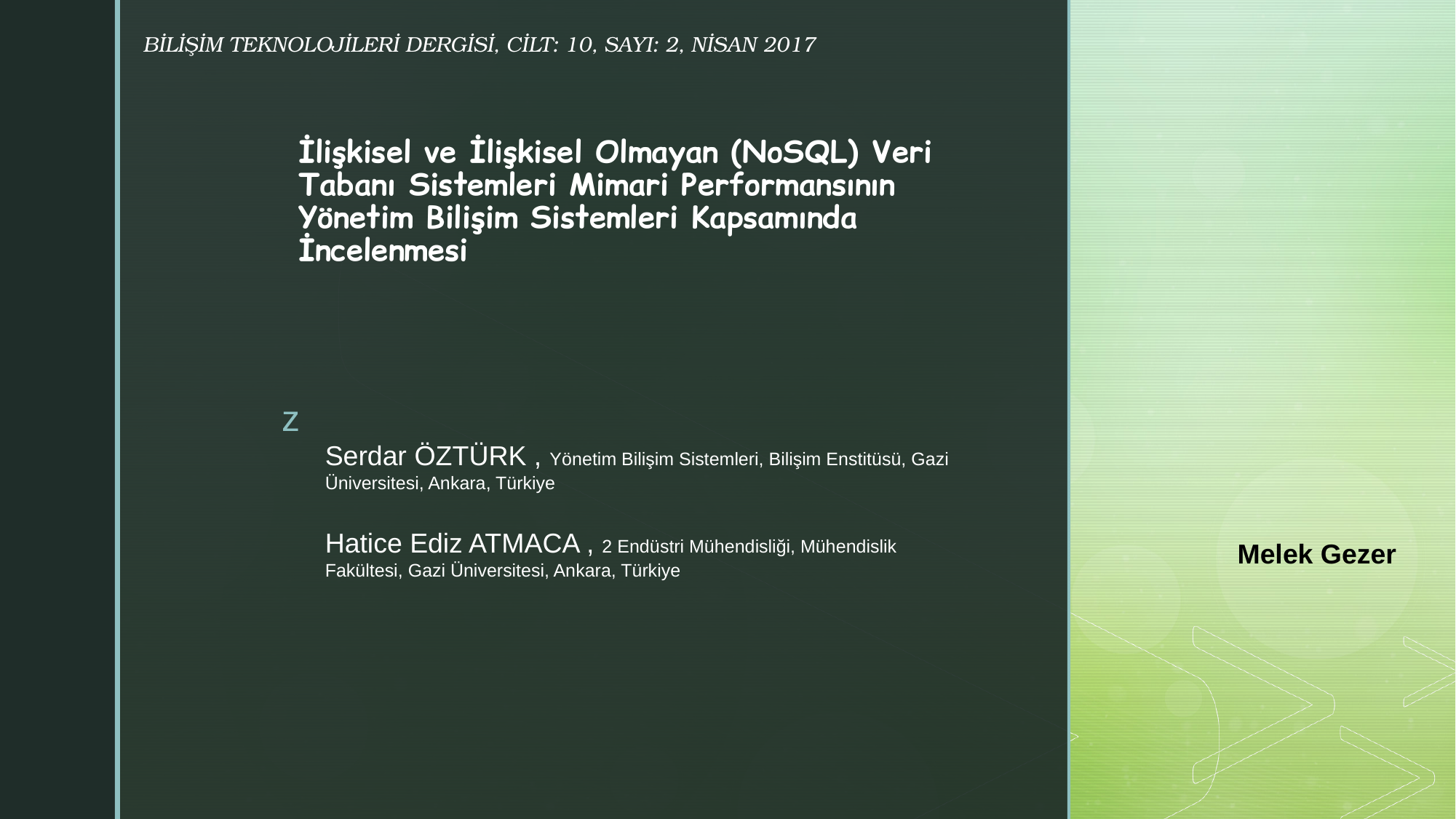

BİLİŞİM TEKNOLOJİLERİ DERGİSİ, CİLT: 10, SAYI: 2, NİSAN 2017
# İlişkisel ve İlişkisel Olmayan (NoSQL) Veri Tabanı Sistemleri Mimari Performansının Yönetim Bilişim Sistemleri Kapsamında İncelenmesi
Serdar ÖZTÜRK , Yönetim Bilişim Sistemleri, Bilişim Enstitüsü, Gazi Üniversitesi, Ankara, Türkiye

Hatice Ediz ATMACA , 2 Endüstri Mühendisliği, Mühendislik Fakültesi, Gazi Üniversitesi, Ankara, Türkiye
Melek Gezer